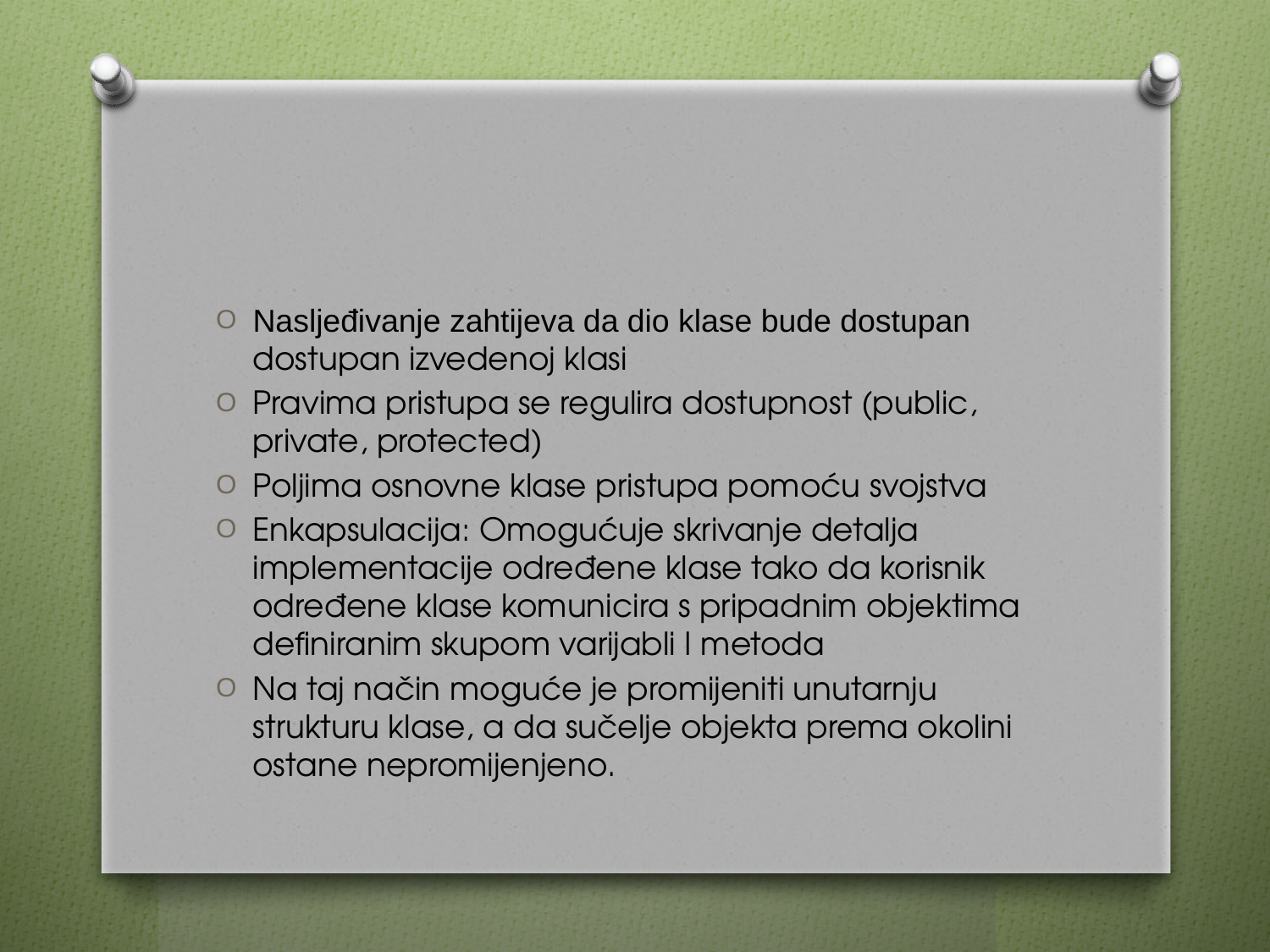

#
Nasljeđivanje zahtijeva da dio klase bude dostupan dostupan izvedenoj klasi
Pravima pristupa se regulira dostupnost (public, private, protected)
Poljima osnovne klase pristupa pomoću svojstva
Enkapsulacija: Omogućuje skrivanje detalja implementacije određene klase tako da korisnik određene klase komunicira s pripadnim objektima definiranim skupom varijabli I metoda
Na taj način moguće je promijeniti unutarnju strukturu klase, a da sučelje objekta prema okolini ostane nepromijenjeno.